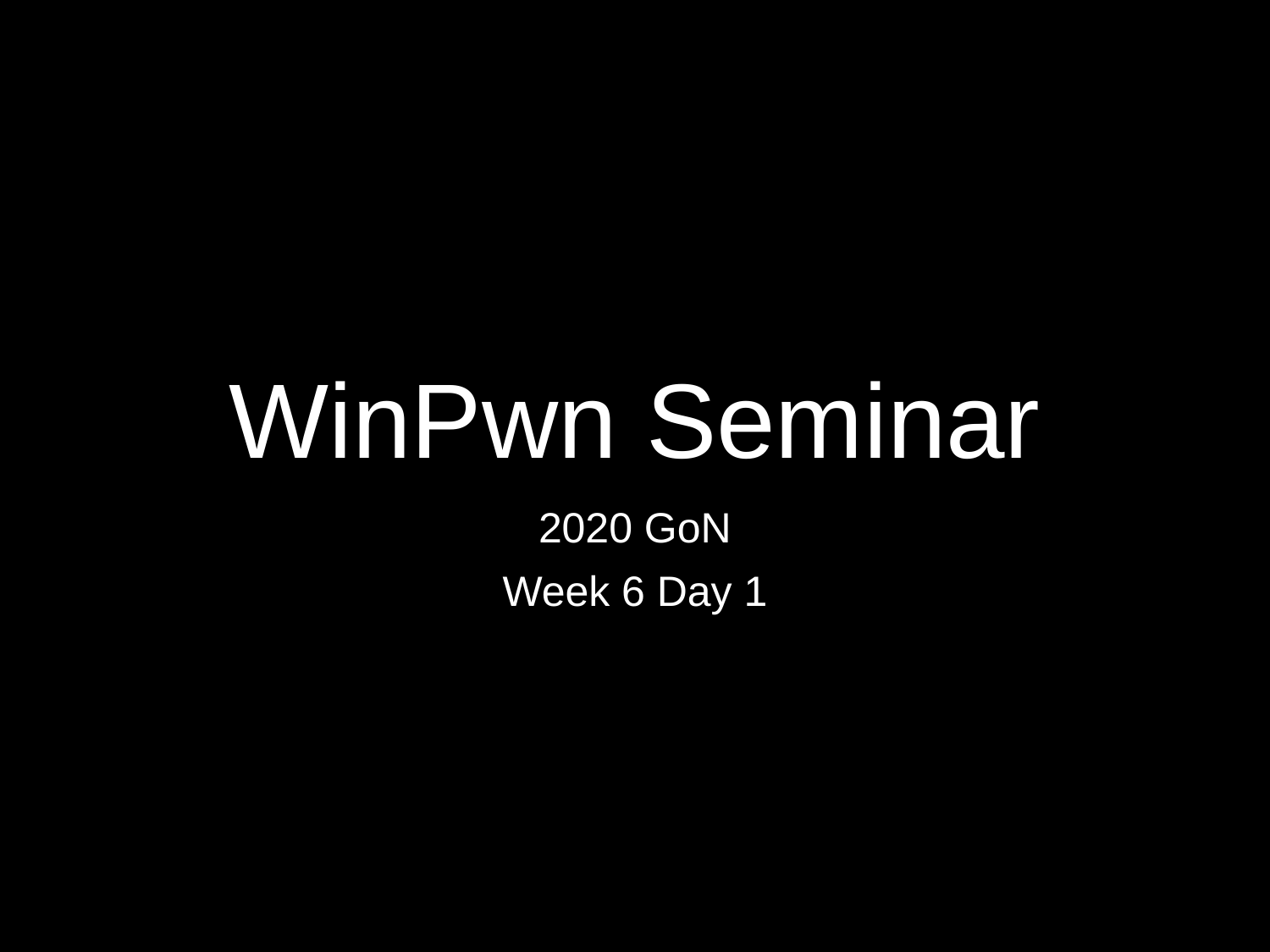

# WinPwn Seminar
2020 GoN
Week 6 Day 1